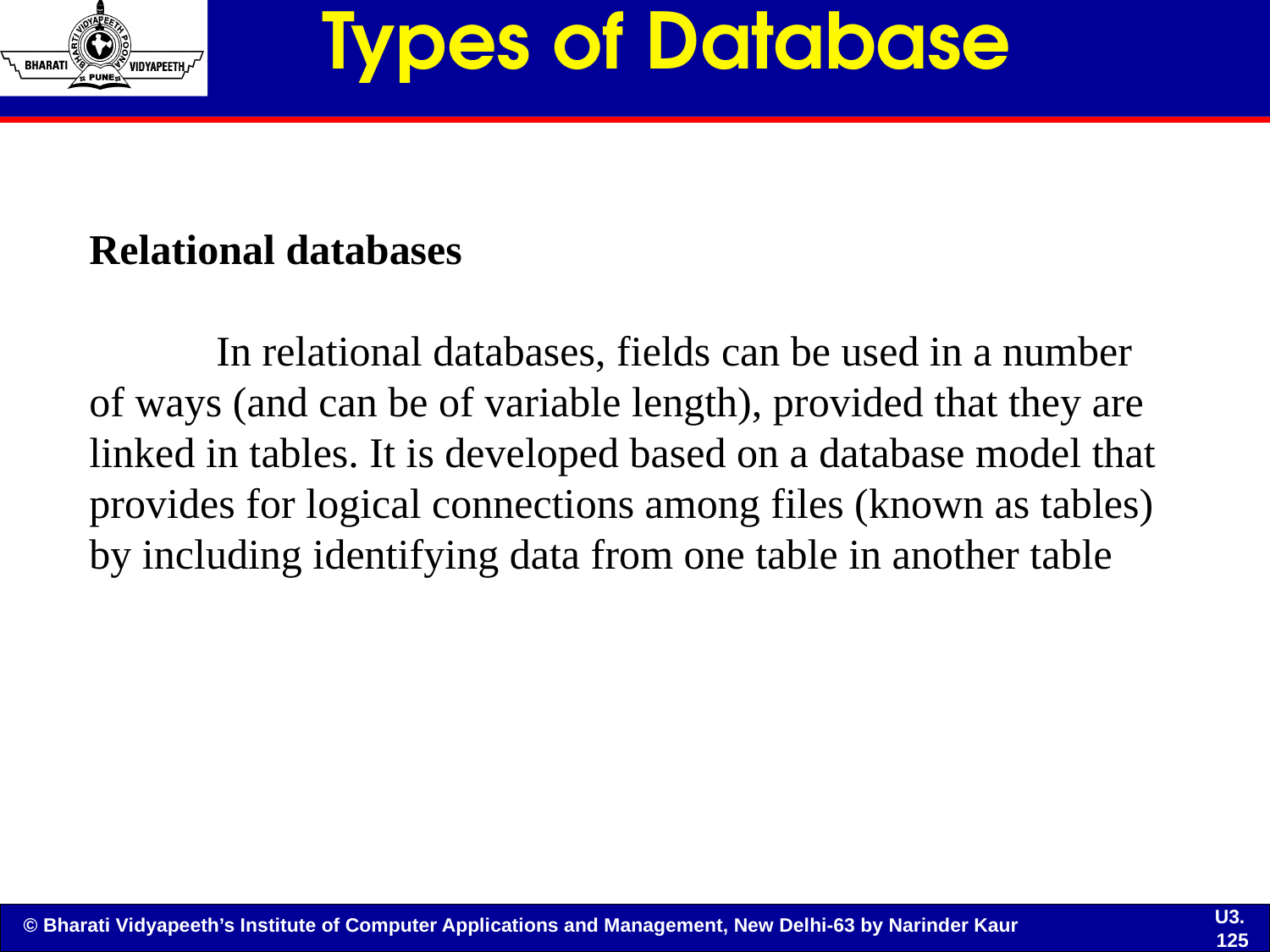

# Types of Database

Relational databases

	In relational databases, fields can be used in a number of ways (and can be of variable length), provided that they are linked in tables. It is developed based on a database model that provides for logical connections among files (known as tables) by including identifying data from one table in another table